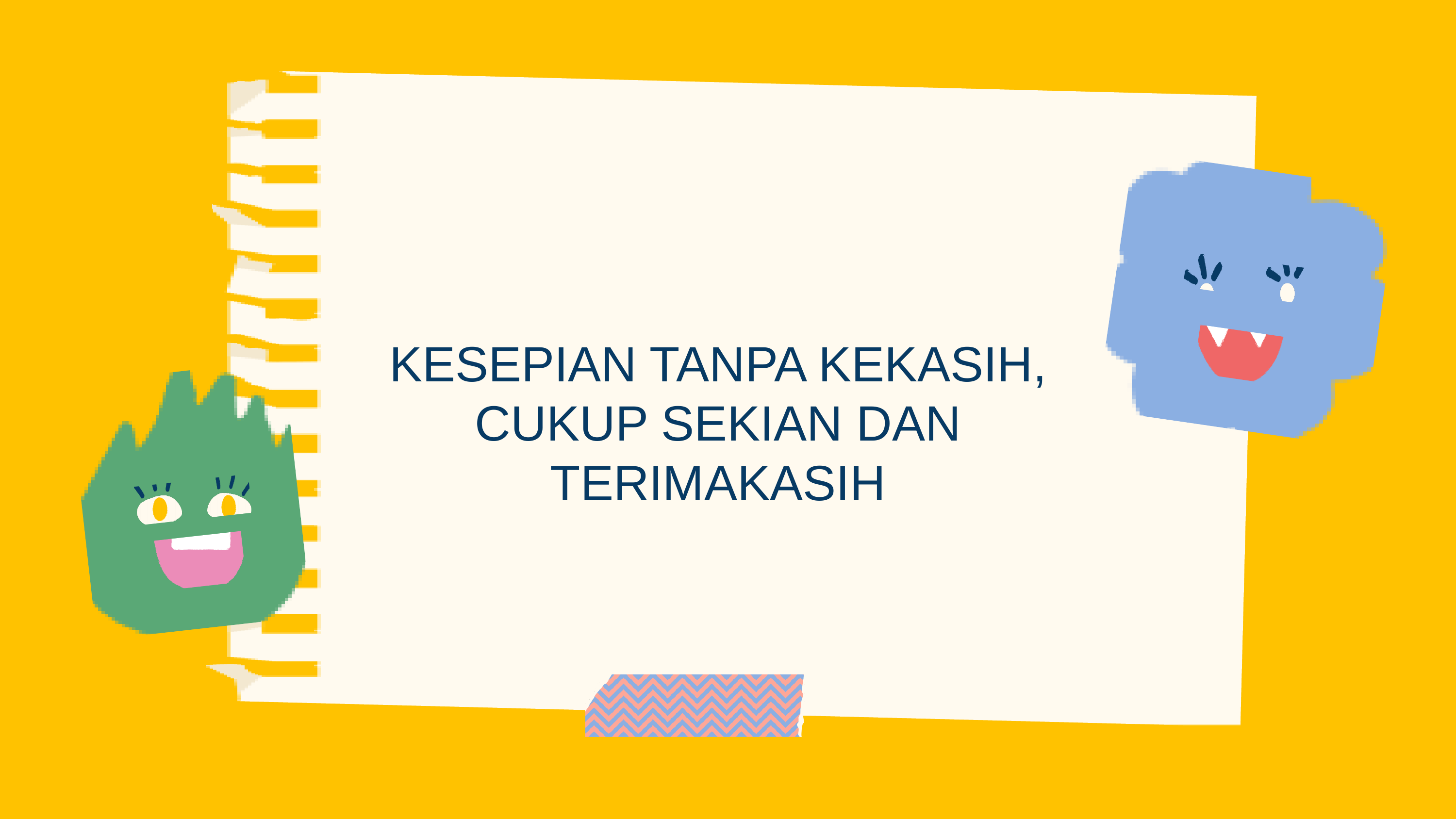

KESEPIAN TANPA KEKASIH, CUKUP SEKIAN DAN TERIMAKASIH